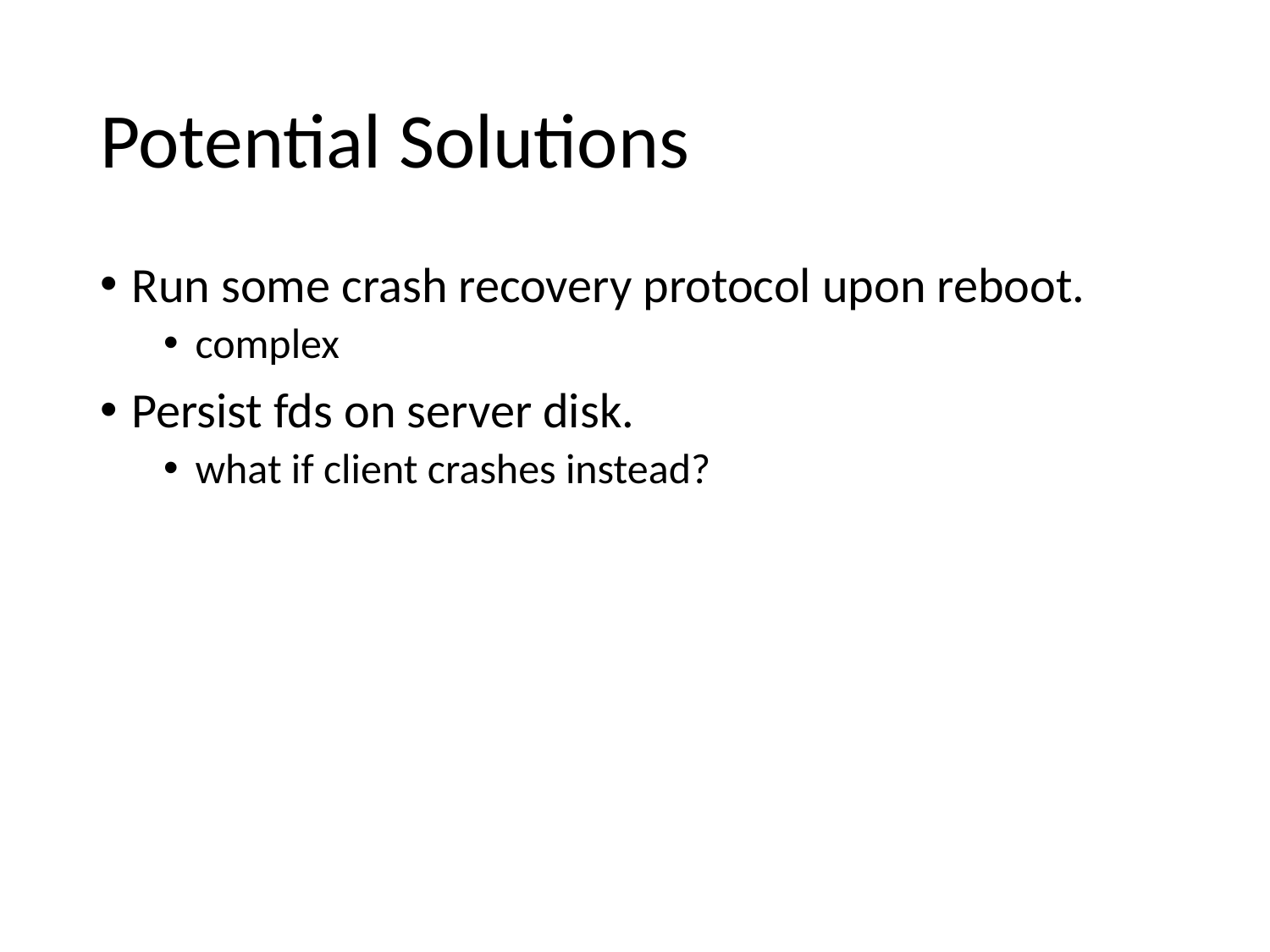

# Potential Solutions
Run some crash recovery protocol upon reboot.
complex
Persist fds on server disk.
what if client crashes instead?